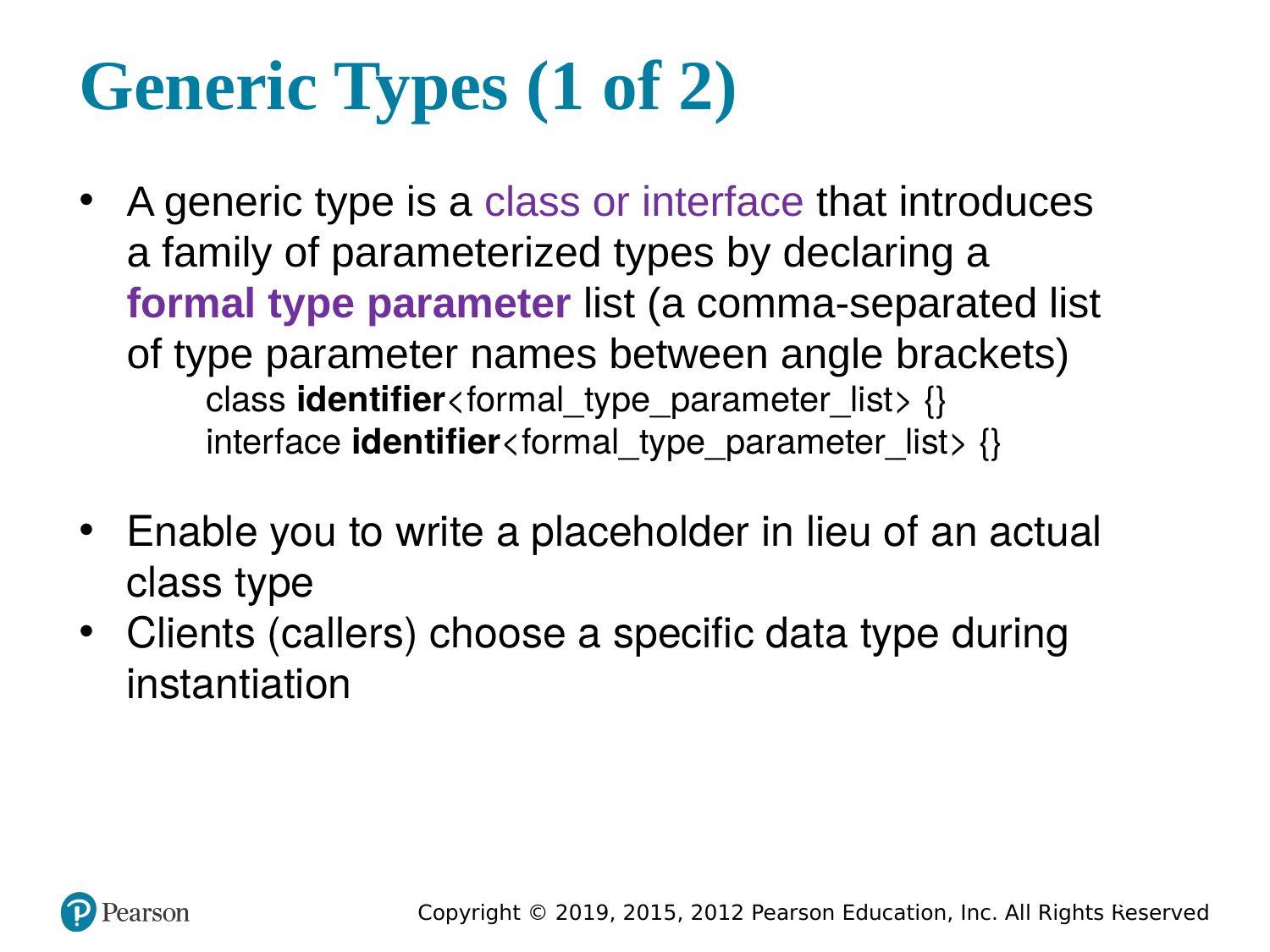

Generic Types (1 of 2)
A generic type is a class or interface that introduces a family of parameterized types by declaring a formal type parameter list (a comma-separated list of type parameter names between angle brackets)
	class identifier<formal_type_parameter_list> {}
	interface identifier<formal_type_parameter_list> {}

Enable you to write a placeholder in lieu of an actual class type
Clients (callers) choose a specific data type during instantiation

6